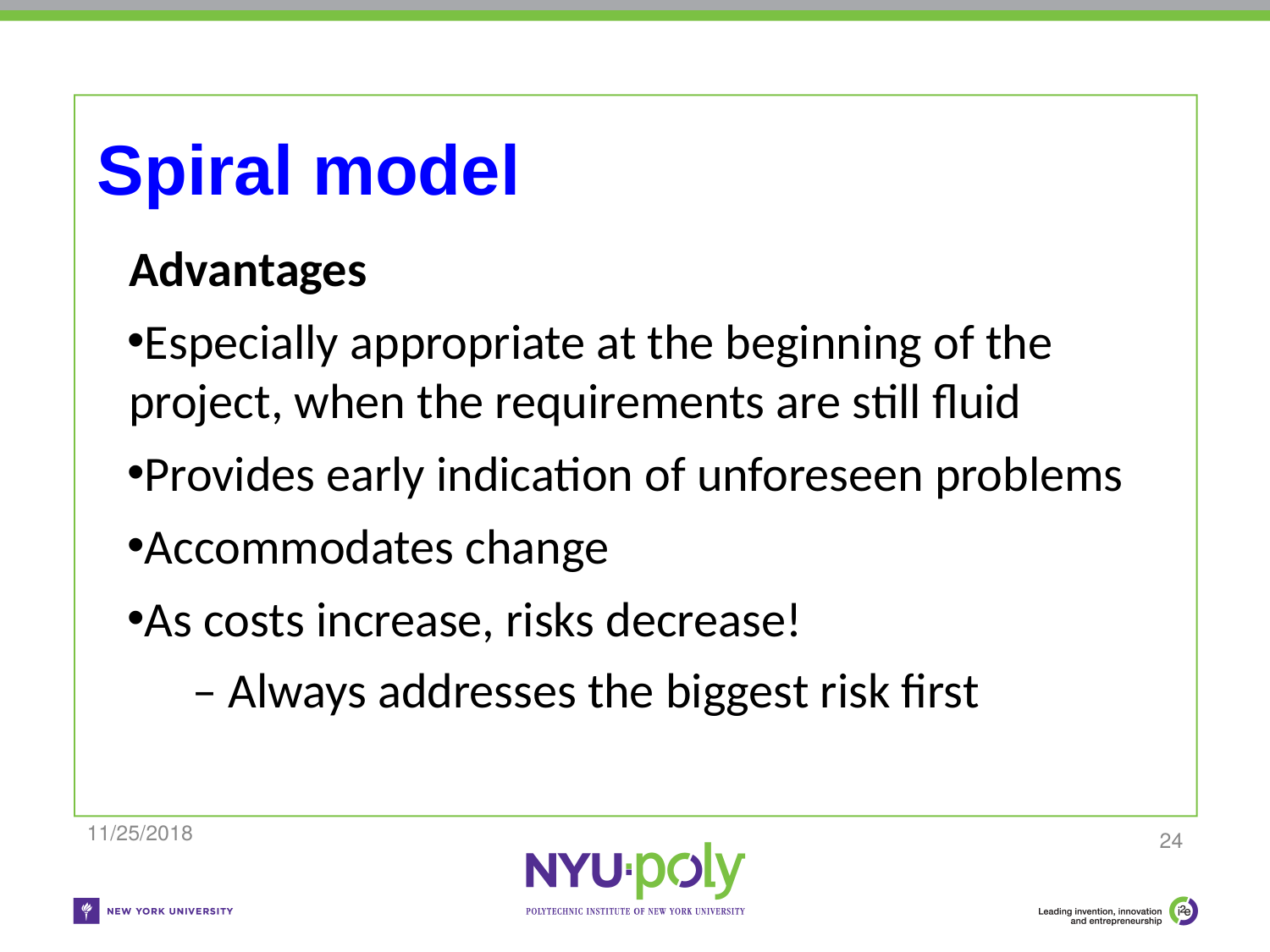

# Spiral model
Advantages

Especially appropriate at the beginning of the   project, when the requirements are still fluid

Provides early indication of unforeseen problems

Accommodates change

As costs increase, risks decrease!

– Always addresses the biggest risk first
11/25/2018
24